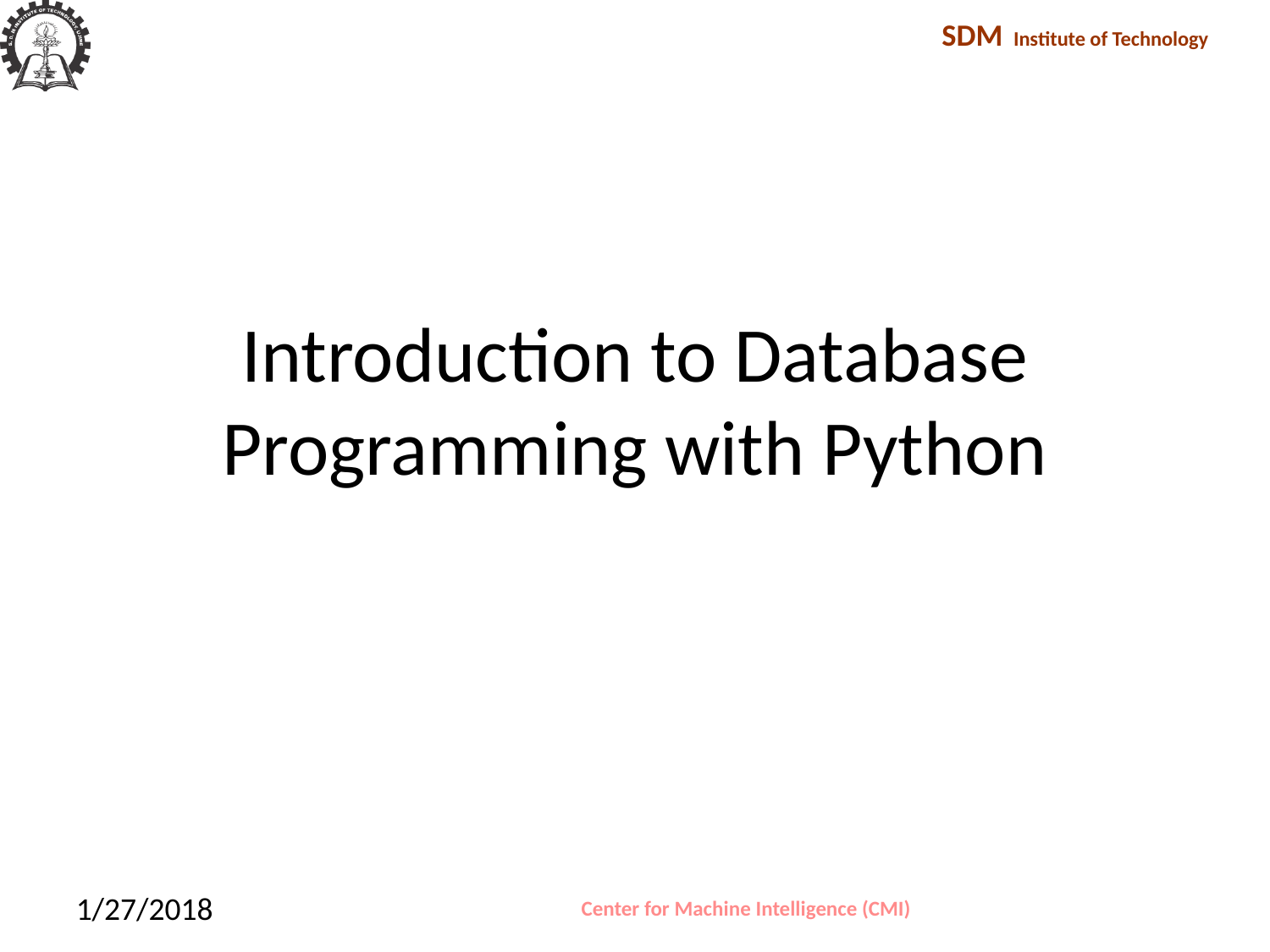

# Introduction to Database Programming with Python
1/27/2018
Center for Machine Intelligence (CMI)